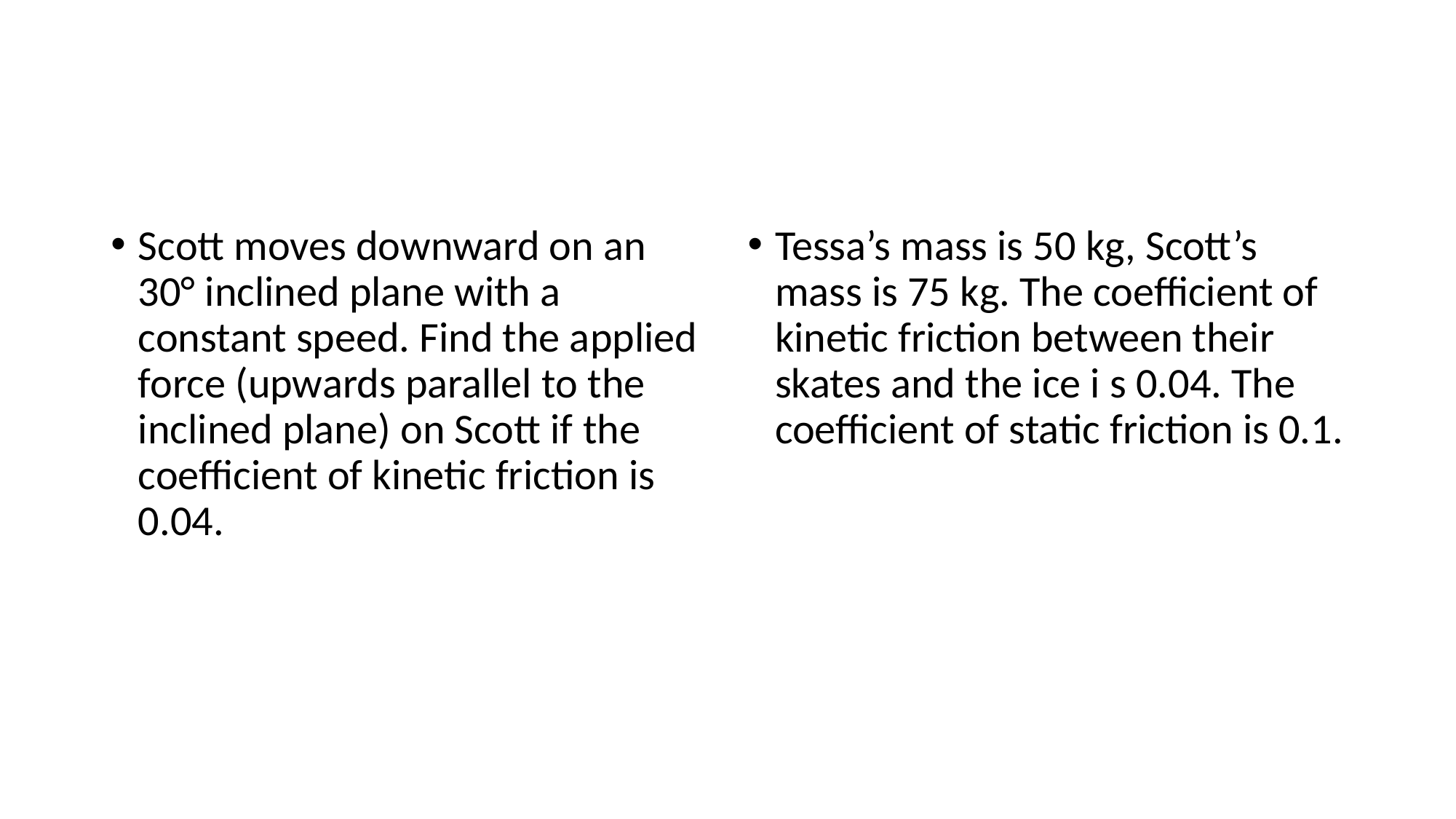

#
Scott moves downward on an 30° inclined plane with a constant speed. Find the applied force (upwards parallel to the inclined plane) on Scott if the coefficient of kinetic friction is 0.04.

Tessa’s mass is 50 kg, Scott’s mass is 75 kg. The coefficient of kinetic friction between their skates and the ice i s 0.04. The coefficient of static friction is 0.1.